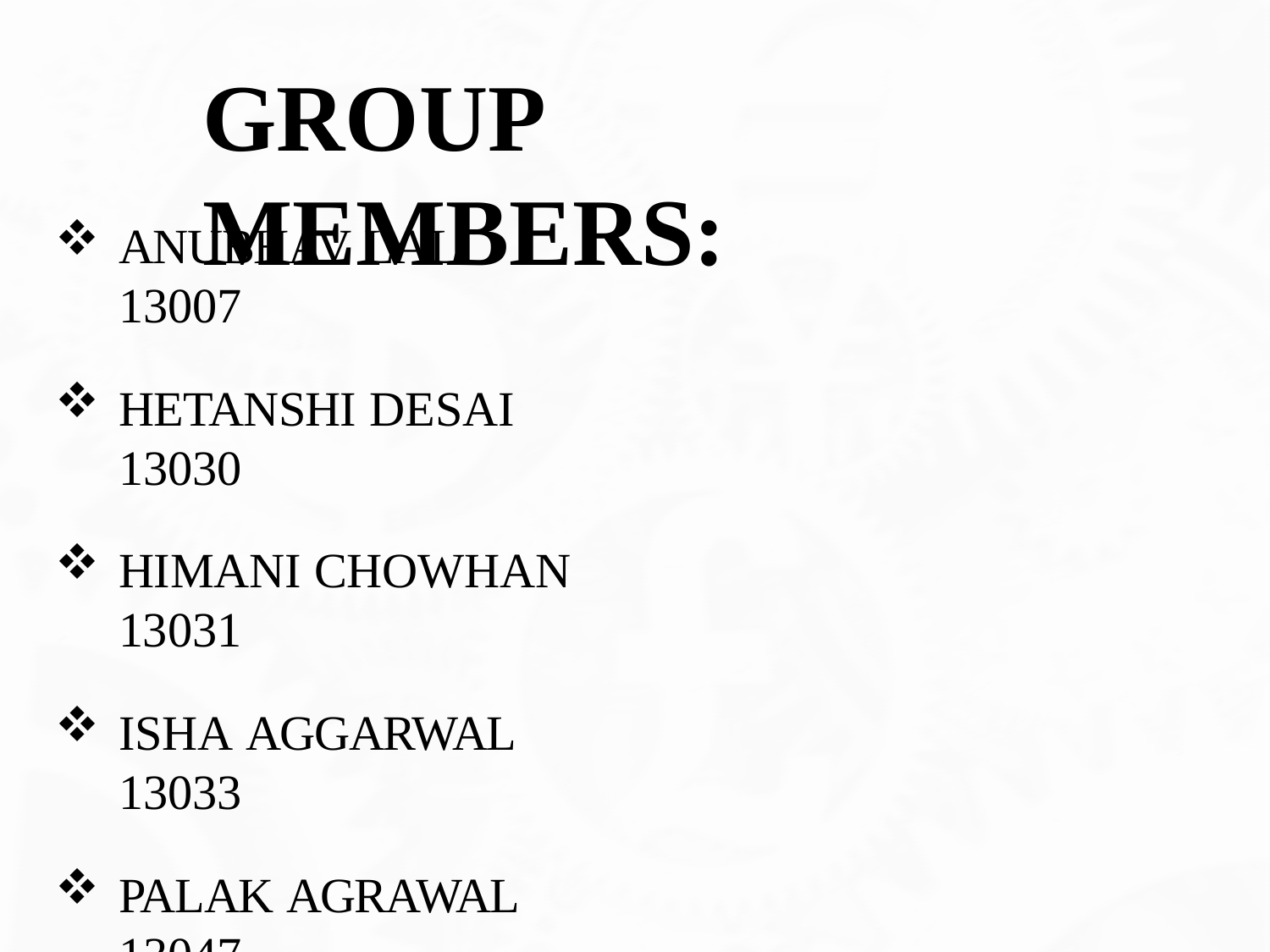

# GROUP MEMBERS:
ANUBHAV LAL	13007
HETANSHI DESAI	13030
HIMANI CHOWHAN	13031
ISHA AGGARWAL	13033
PALAK AGRAWAL	13047
SAYALEE DEORE	13061